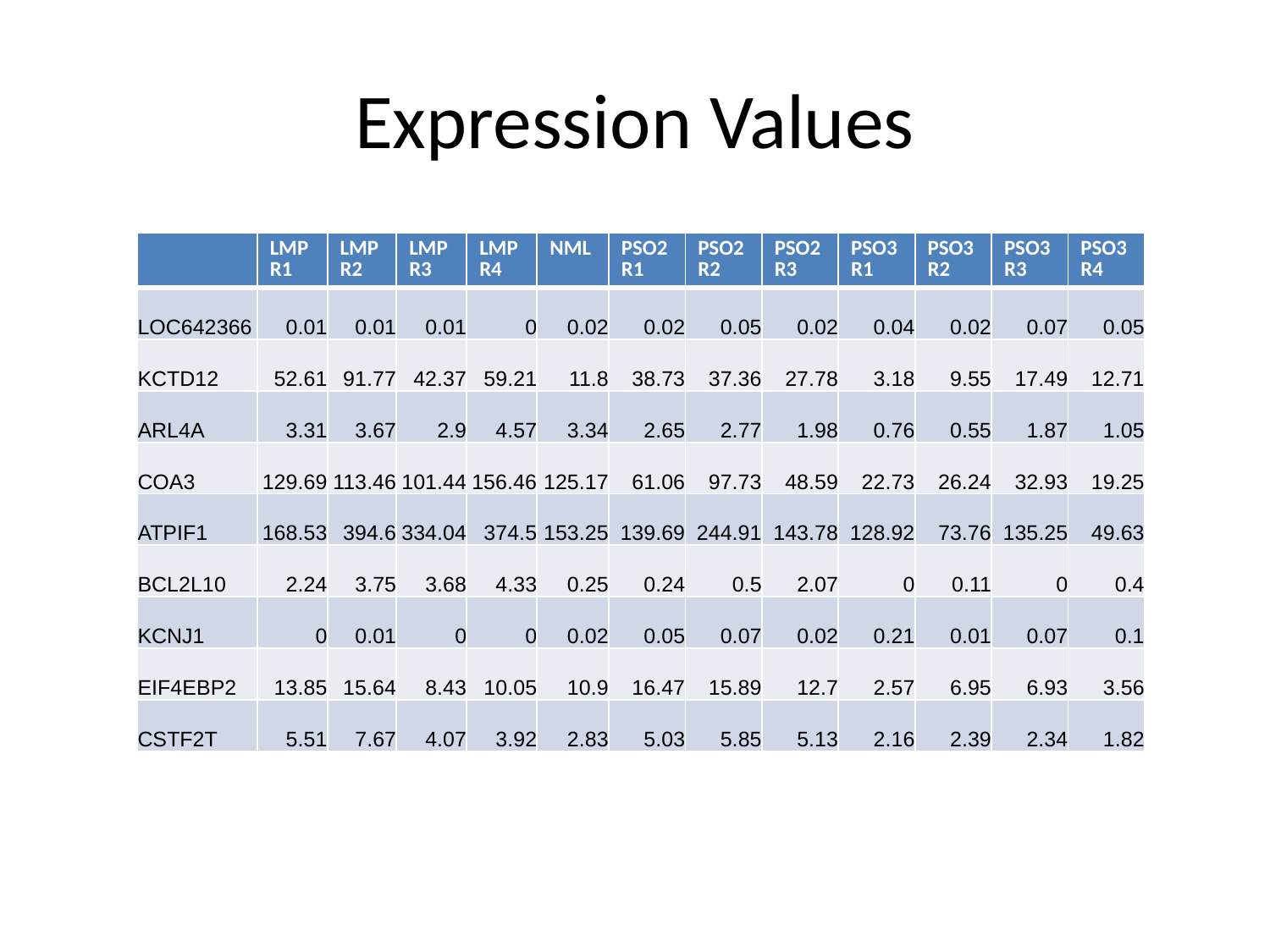

# Expression Values
|  | LMP R1 | LMP R2 | LMP R3 | LMP R4 | NML | PSO2 R1 | PSO2 R2 | PSO2 R3 | PSO3 R1 | PSO3 R2 | PSO3 R3 | PSO3 R4 |
| --- | --- | --- | --- | --- | --- | --- | --- | --- | --- | --- | --- | --- |
| LOC642366 | 0.01 | 0.01 | 0.01 | 0 | 0.02 | 0.02 | 0.05 | 0.02 | 0.04 | 0.02 | 0.07 | 0.05 |
| KCTD12 | 52.61 | 91.77 | 42.37 | 59.21 | 11.8 | 38.73 | 37.36 | 27.78 | 3.18 | 9.55 | 17.49 | 12.71 |
| ARL4A | 3.31 | 3.67 | 2.9 | 4.57 | 3.34 | 2.65 | 2.77 | 1.98 | 0.76 | 0.55 | 1.87 | 1.05 |
| COA3 | 129.69 | 113.46 | 101.44 | 156.46 | 125.17 | 61.06 | 97.73 | 48.59 | 22.73 | 26.24 | 32.93 | 19.25 |
| ATPIF1 | 168.53 | 394.6 | 334.04 | 374.5 | 153.25 | 139.69 | 244.91 | 143.78 | 128.92 | 73.76 | 135.25 | 49.63 |
| BCL2L10 | 2.24 | 3.75 | 3.68 | 4.33 | 0.25 | 0.24 | 0.5 | 2.07 | 0 | 0.11 | 0 | 0.4 |
| KCNJ1 | 0 | 0.01 | 0 | 0 | 0.02 | 0.05 | 0.07 | 0.02 | 0.21 | 0.01 | 0.07 | 0.1 |
| EIF4EBP2 | 13.85 | 15.64 | 8.43 | 10.05 | 10.9 | 16.47 | 15.89 | 12.7 | 2.57 | 6.95 | 6.93 | 3.56 |
| CSTF2T | 5.51 | 7.67 | 4.07 | 3.92 | 2.83 | 5.03 | 5.85 | 5.13 | 2.16 | 2.39 | 2.34 | 1.82 |